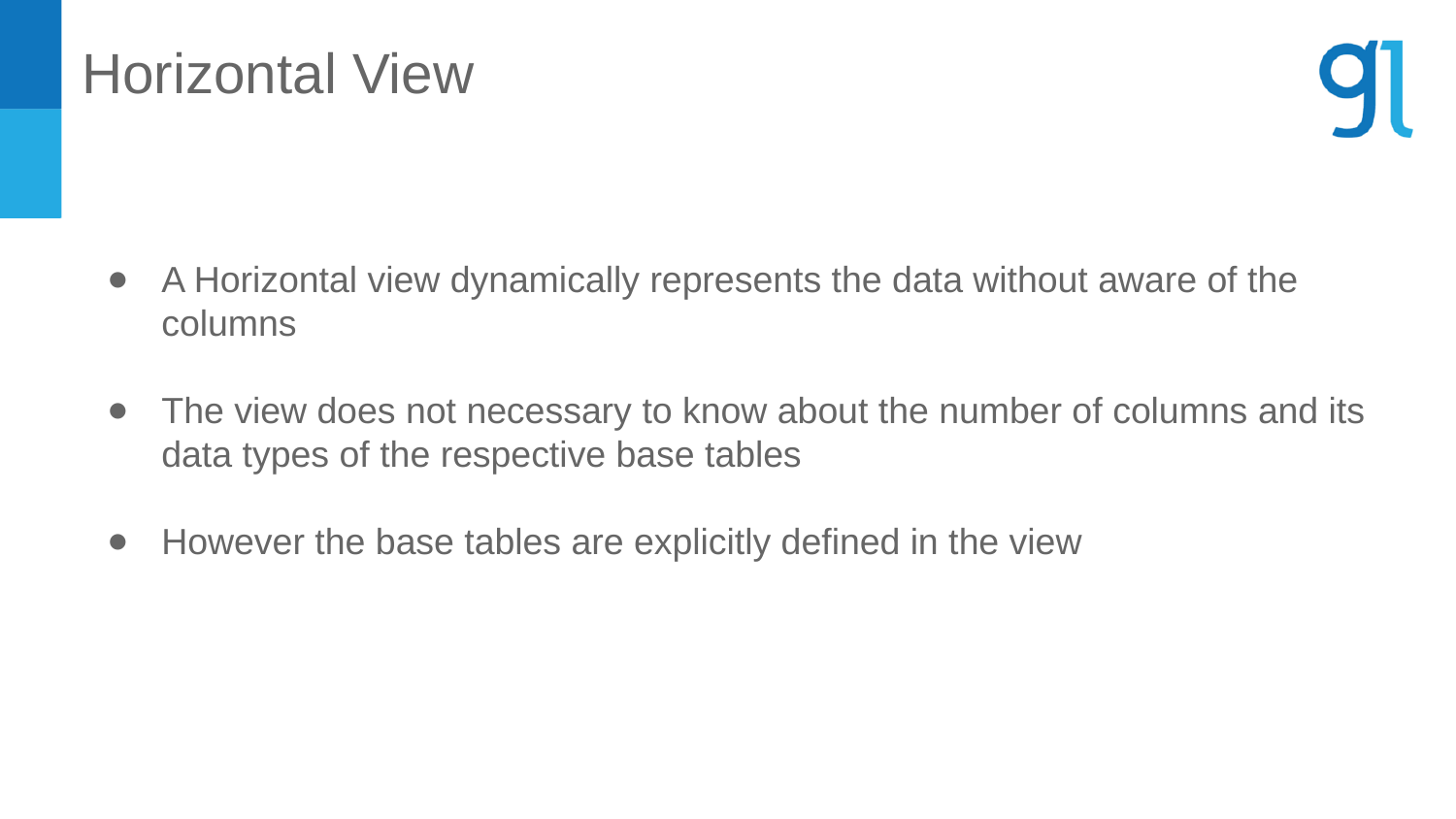

Horizontal View

A Horizontal view dynamically represents the data without aware of the columns

The view does not necessary to know about the number of columns and its data types of the respective base tables

However the base tables are explicitly defined in the view